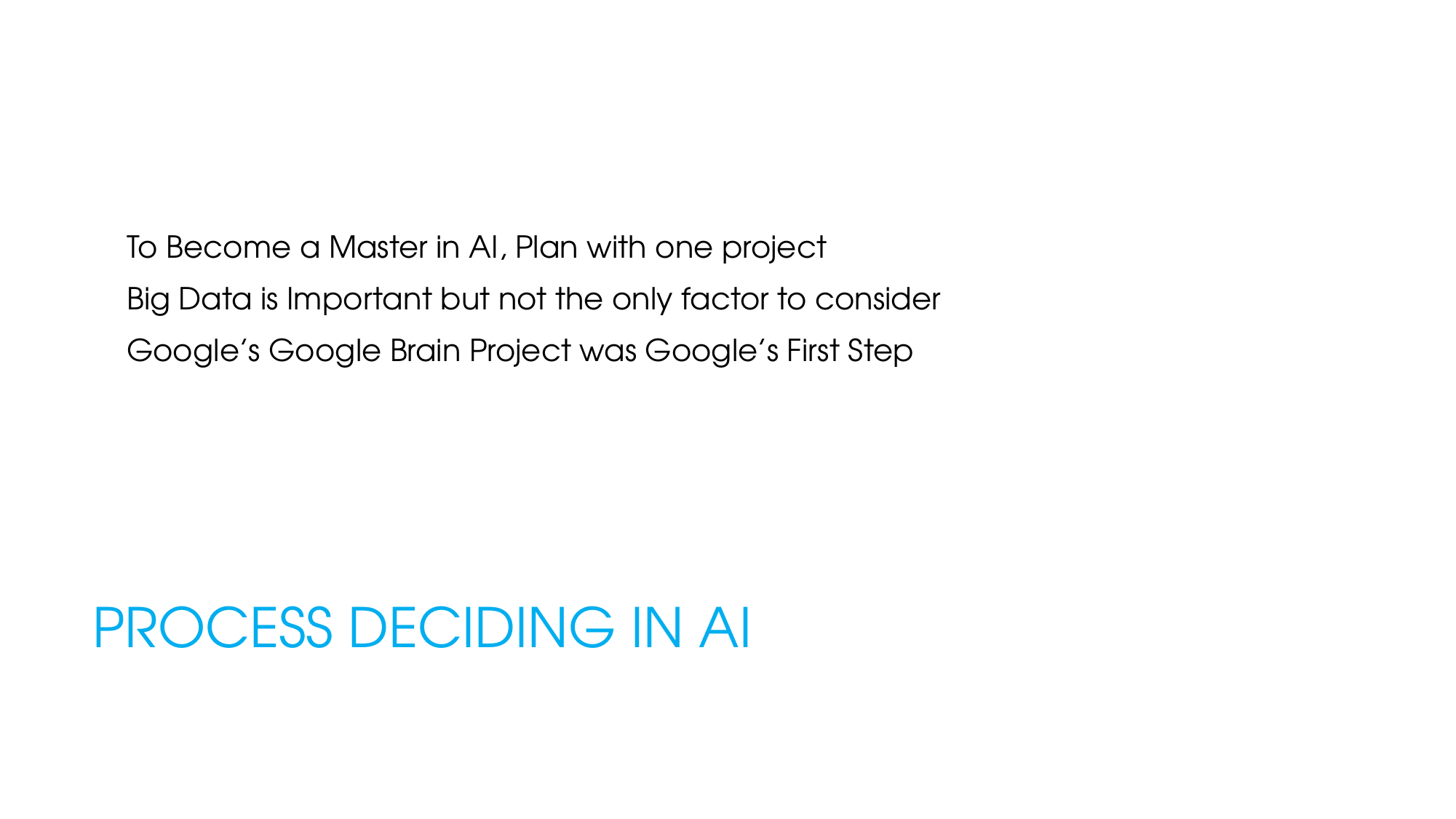

To Become a Master in AI, Plan with one project
Big Data is Important but not the only factor to consider
Google’s Google Brain Project was Google’s First Step
# Process Deciding in AI